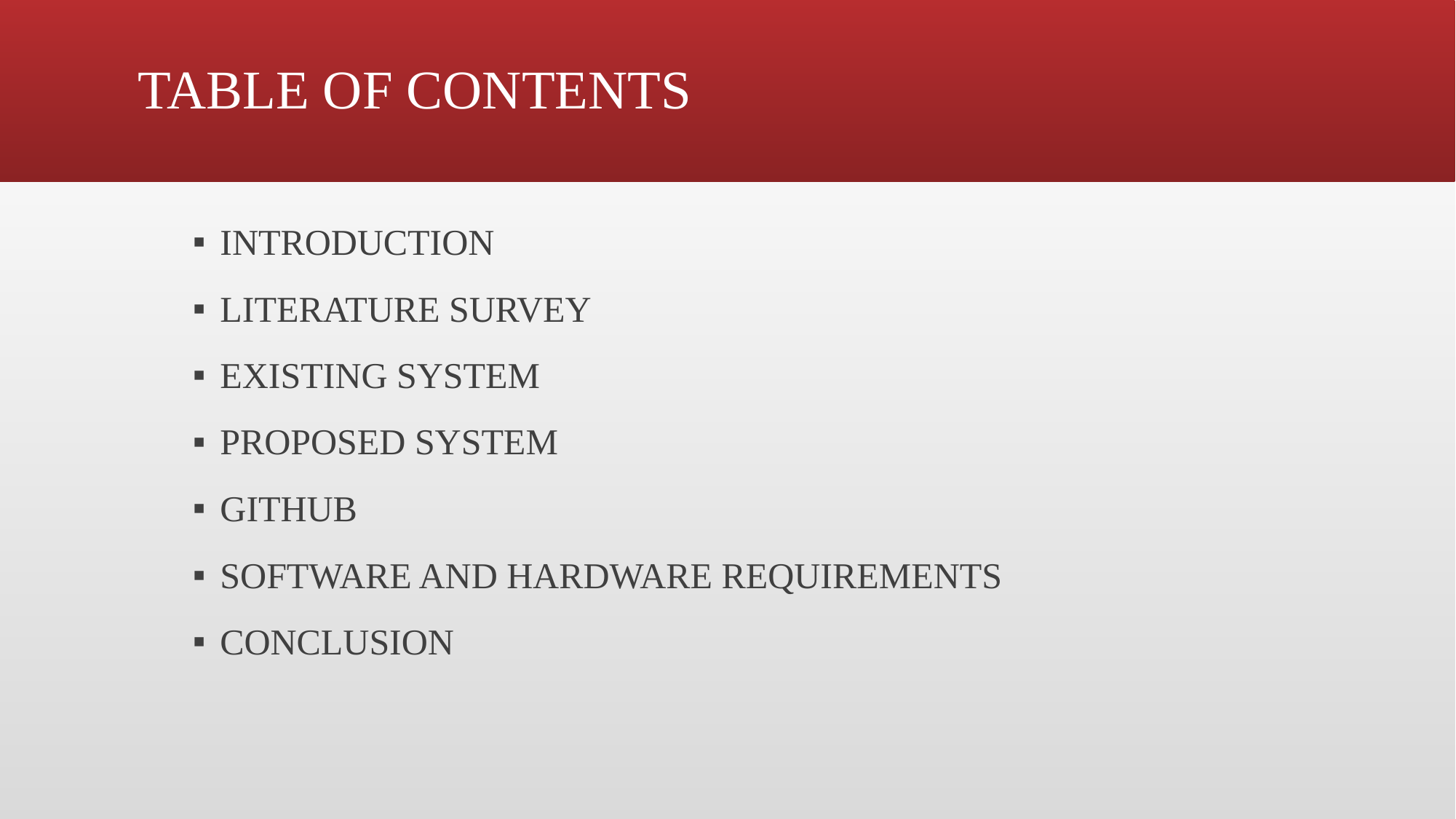

# TABLE OF CONTENTS
INTRODUCTION
LITERATURE SURVEY
EXISTING SYSTEM
PROPOSED SYSTEM
GITHUB
SOFTWARE AND HARDWARE REQUIREMENTS
CONCLUSION